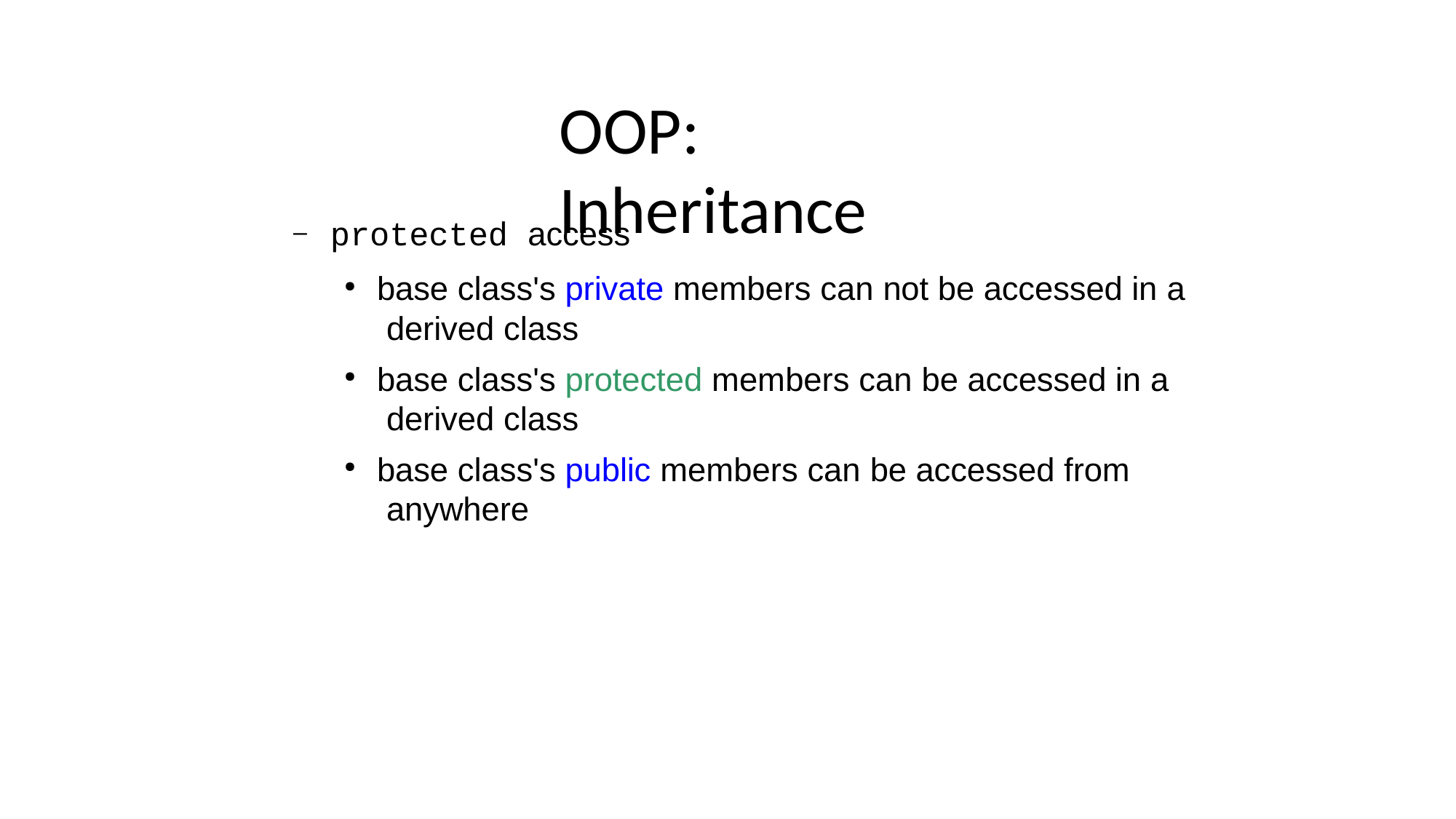

# OOP: Inheritance
protected access
base class's private members can not be accessed in a  derived class
base class's protected members can be accessed in a  derived class
base class's public members can be accessed from  anywhere